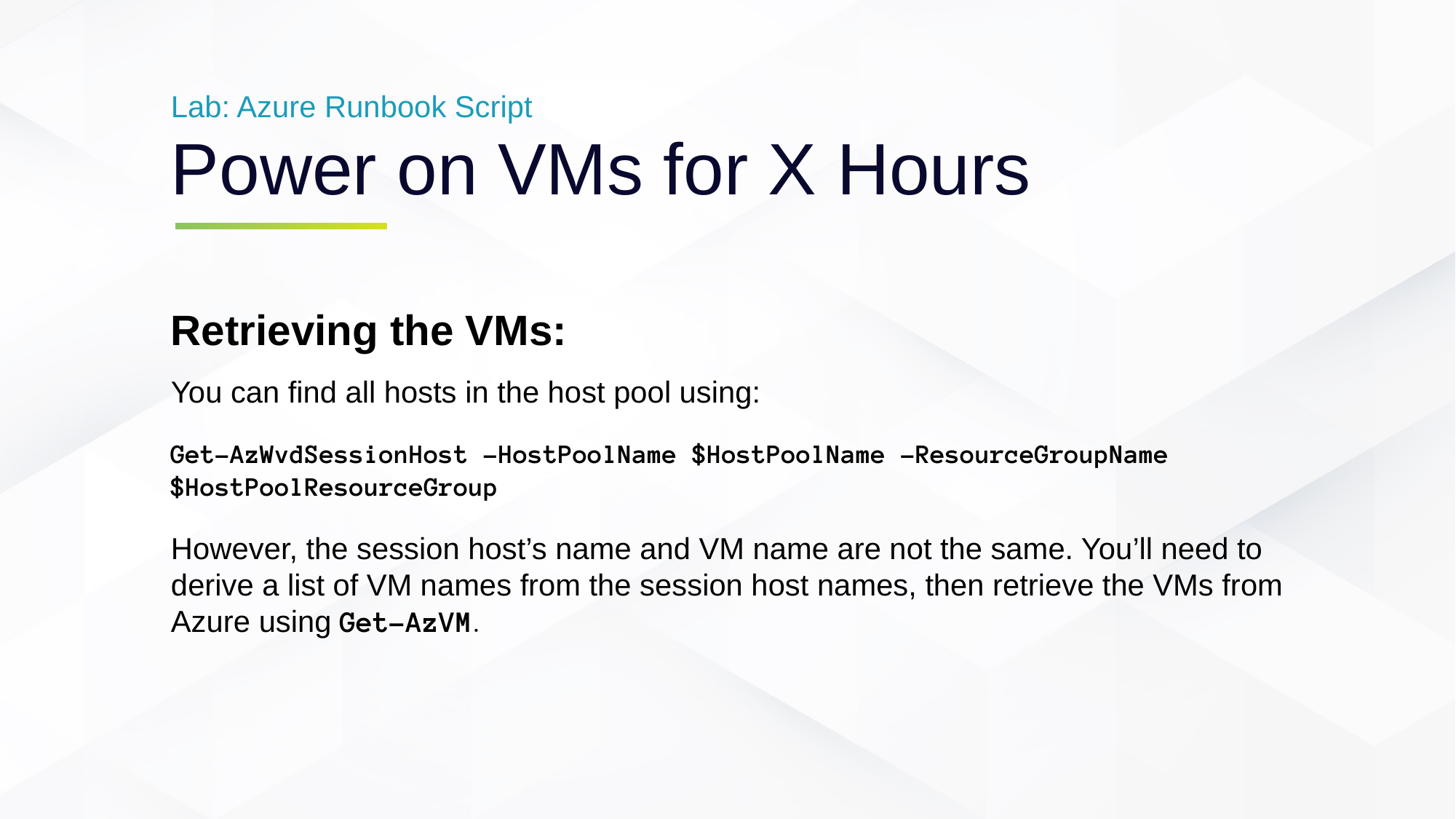

Lab: Azure Runbook Script
Power on VMs for X Hours

Retrieving the VMs:
You can find all hosts in the host pool using:
Get-AzWvdSessionHost –HostPoolName $HostPoolName -ResourceGroupName $HostPoolResourceGroup
However, the session host’s name and VM name are not the same. You’ll need to derive a list of VM names from the session host names, then retrieve the VMs from Azure using Get-AzVM.